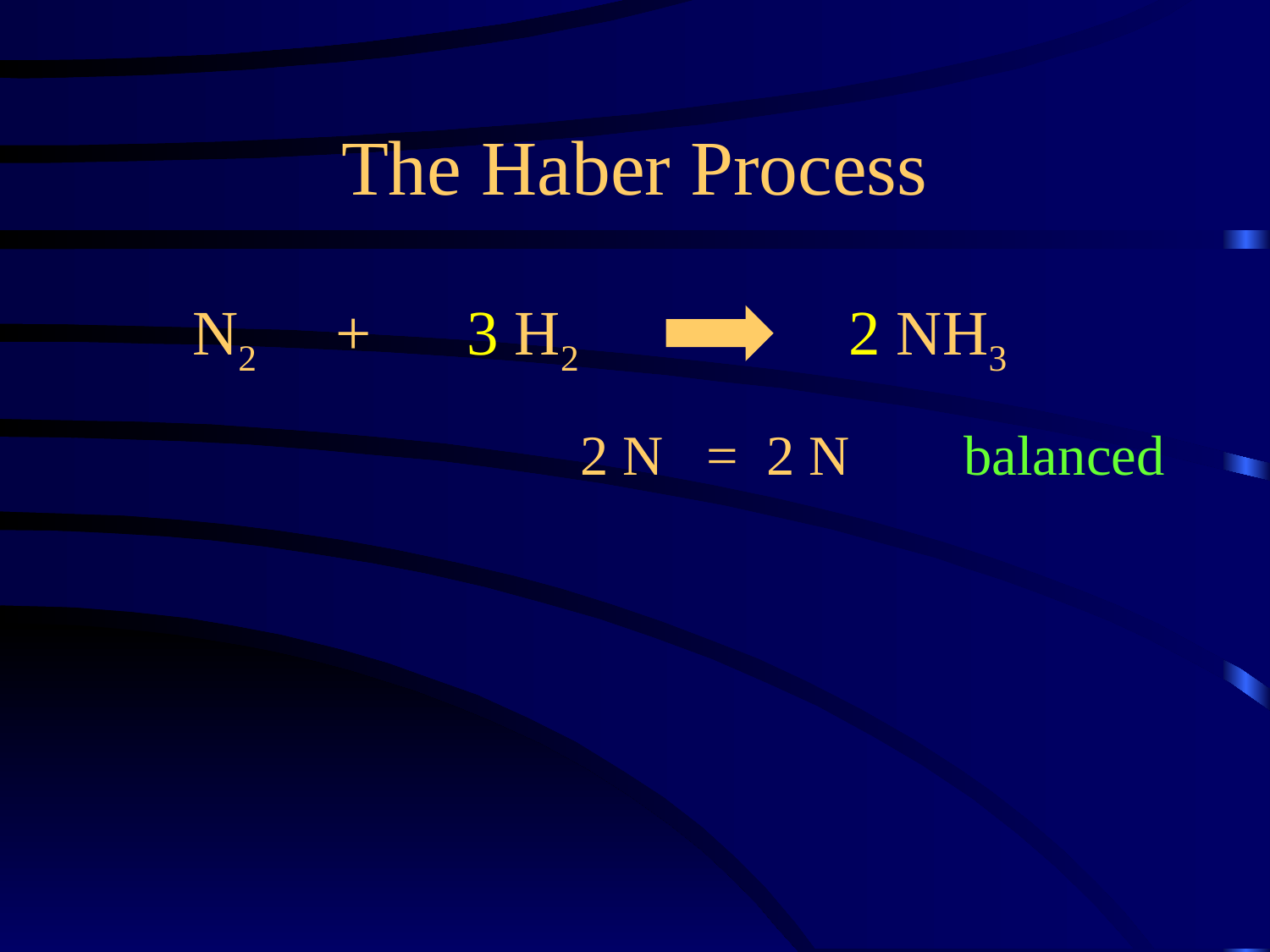

The Haber Process
N2     +      3 H2                 2 NH3

     2 N   =  2 N        balanced